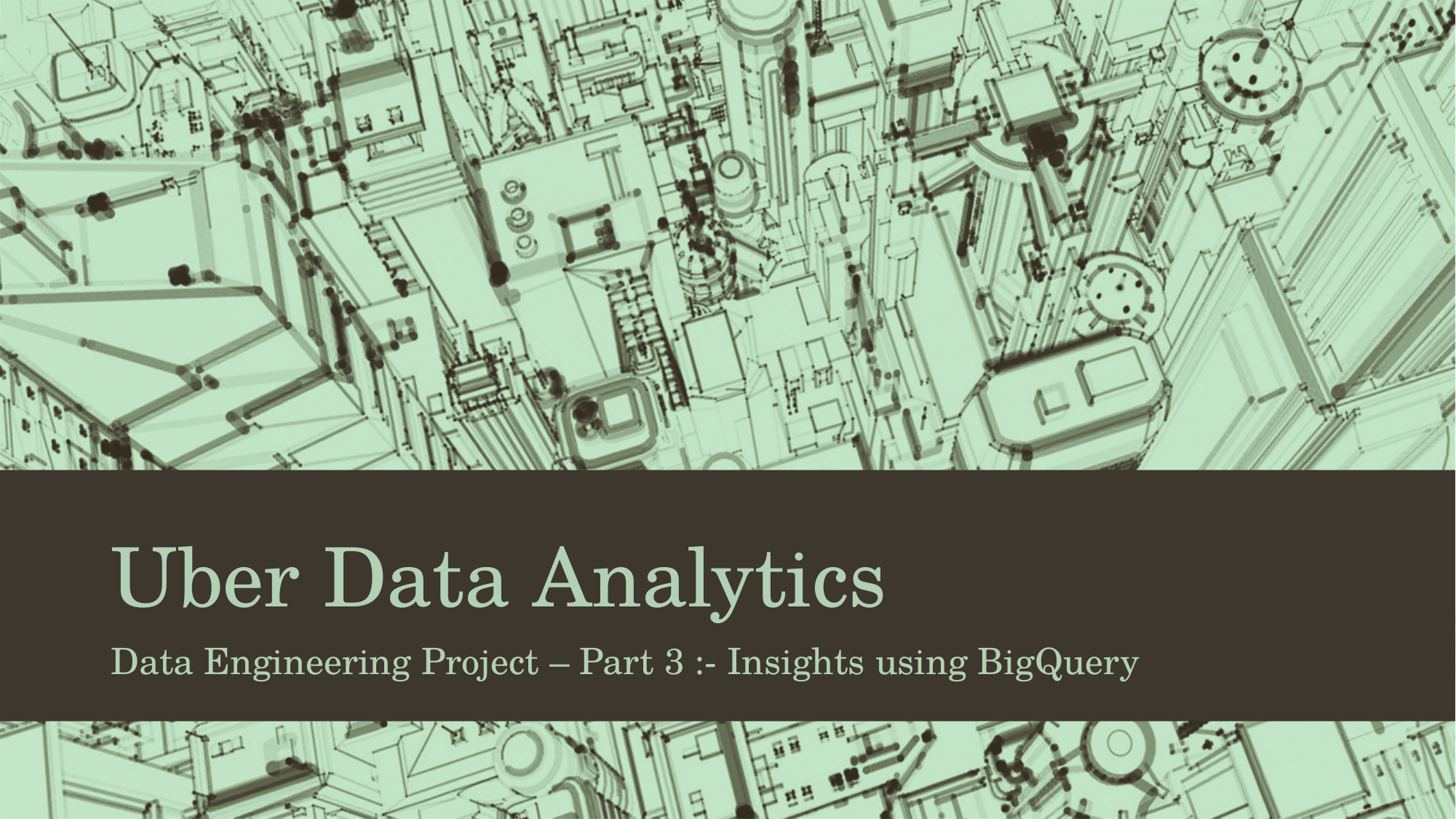

# Uber Data Analytics
Data Engineering Project – Part 3 :- Insights using BigQuery